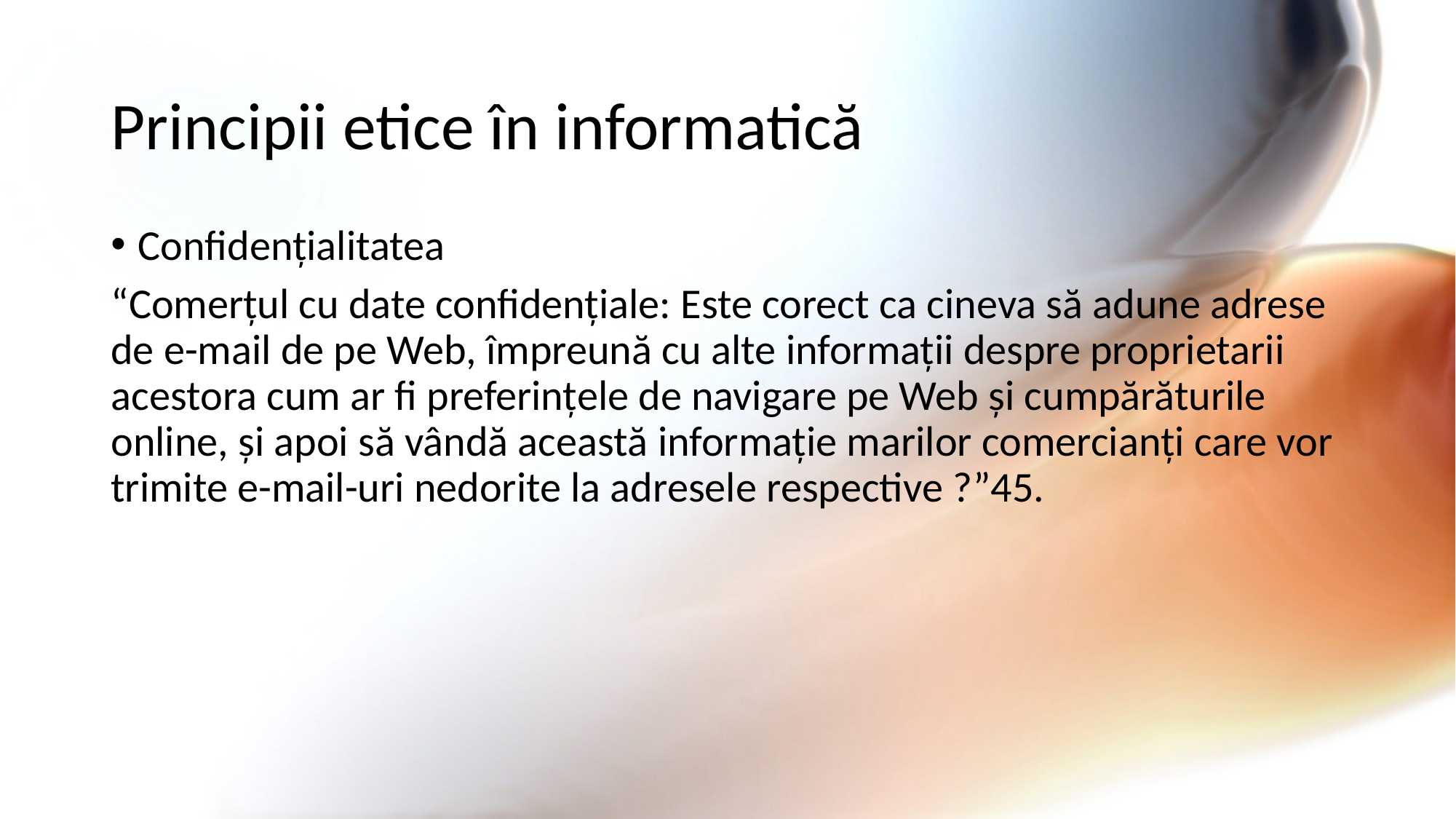

# Principii etice în informatică
Confidențialitatea
“Comerțul cu date confidențiale: Este corect ca cineva să adune adrese de e-mail de pe Web, împreună cu alte informații despre proprietarii acestora cum ar fi preferințele de navigare pe Web și cumpărăturile online, și apoi să vândă această informație marilor comercianți care vor trimite e-mail-uri nedorite la adresele respective ?”45.